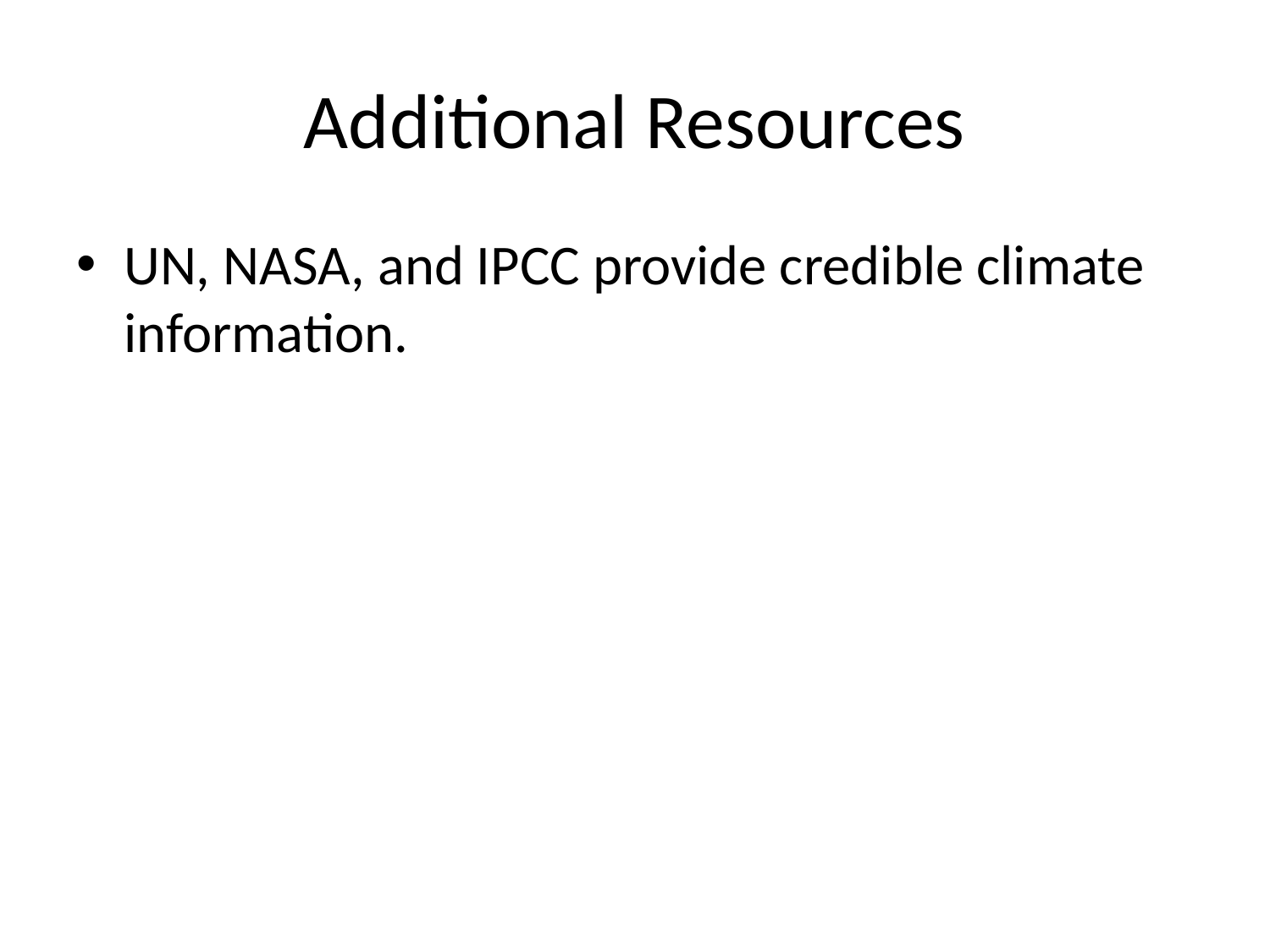

# Additional Resources
UN, NASA, and IPCC provide credible climate information.